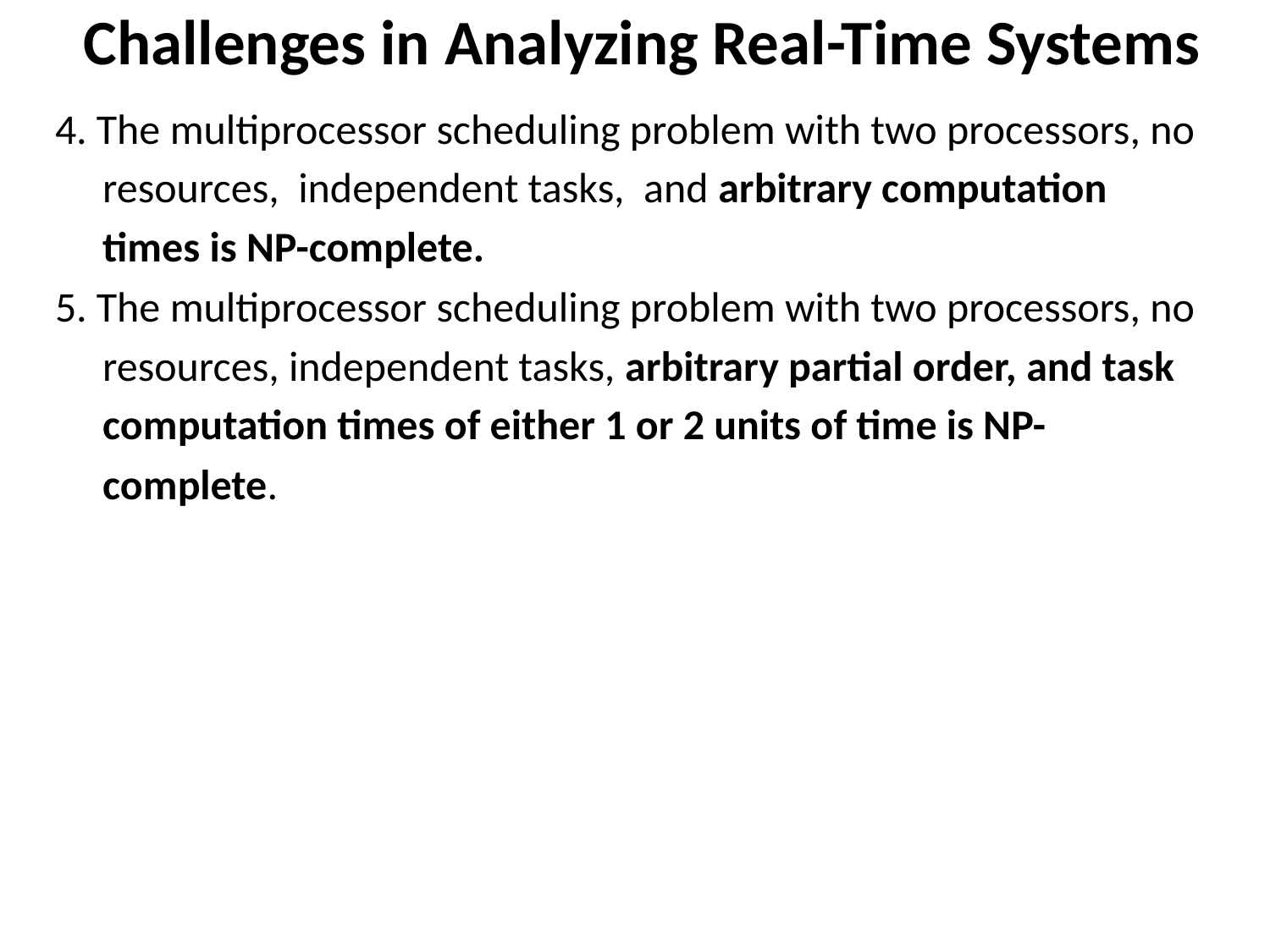

# Challenges in Analyzing Real-Time Systems
4. The multiprocessor scheduling problem with two processors, no
     resources,  independent tasks,  and arbitrary computation
     times is NP-complete.
5. The multiprocessor scheduling problem with two processors, no
     resources, independent tasks, arbitrary partial order, and task
     computation times of either 1 or 2 units of time is NP-
     complete.
6. The multiprocessor scheduling problem with two processors,
     one resource, a forest partial order (partial order on each
     processor), and each computation  time of every task equal to
    1  is NP-complete.
7. The multiprocessor scheduling problem with three or more
     processors, one resource, all independent tasks, and each
     computation time of every task equal to 1 is NP-complete.